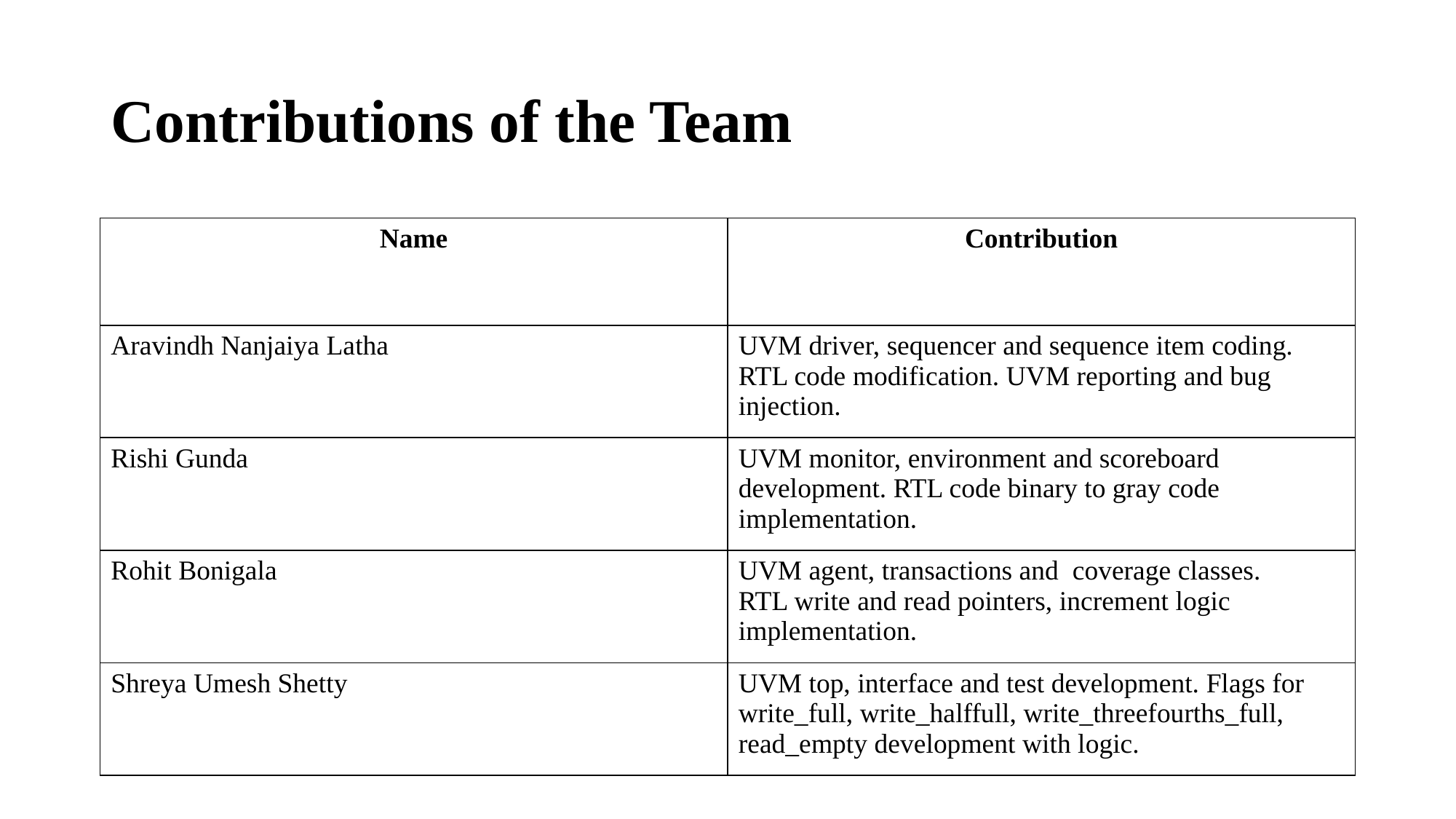

# Contributions of the Team
| Name | Contribution |
| --- | --- |
| Aravindh Nanjaiya Latha | UVM driver, sequencer and sequence item coding. RTL code modification. UVM reporting and bug injection. |
| Rishi Gunda | UVM monitor, environment and scoreboard development. RTL code binary to gray code implementation. |
| Rohit Bonigala | UVM agent, transactions and coverage classes. RTL write and read pointers, increment logic implementation. |
| Shreya Umesh Shetty | UVM top, interface and test development. Flags for write\_full, write\_halffull, write\_threefourths\_full, read\_empty development with logic. |